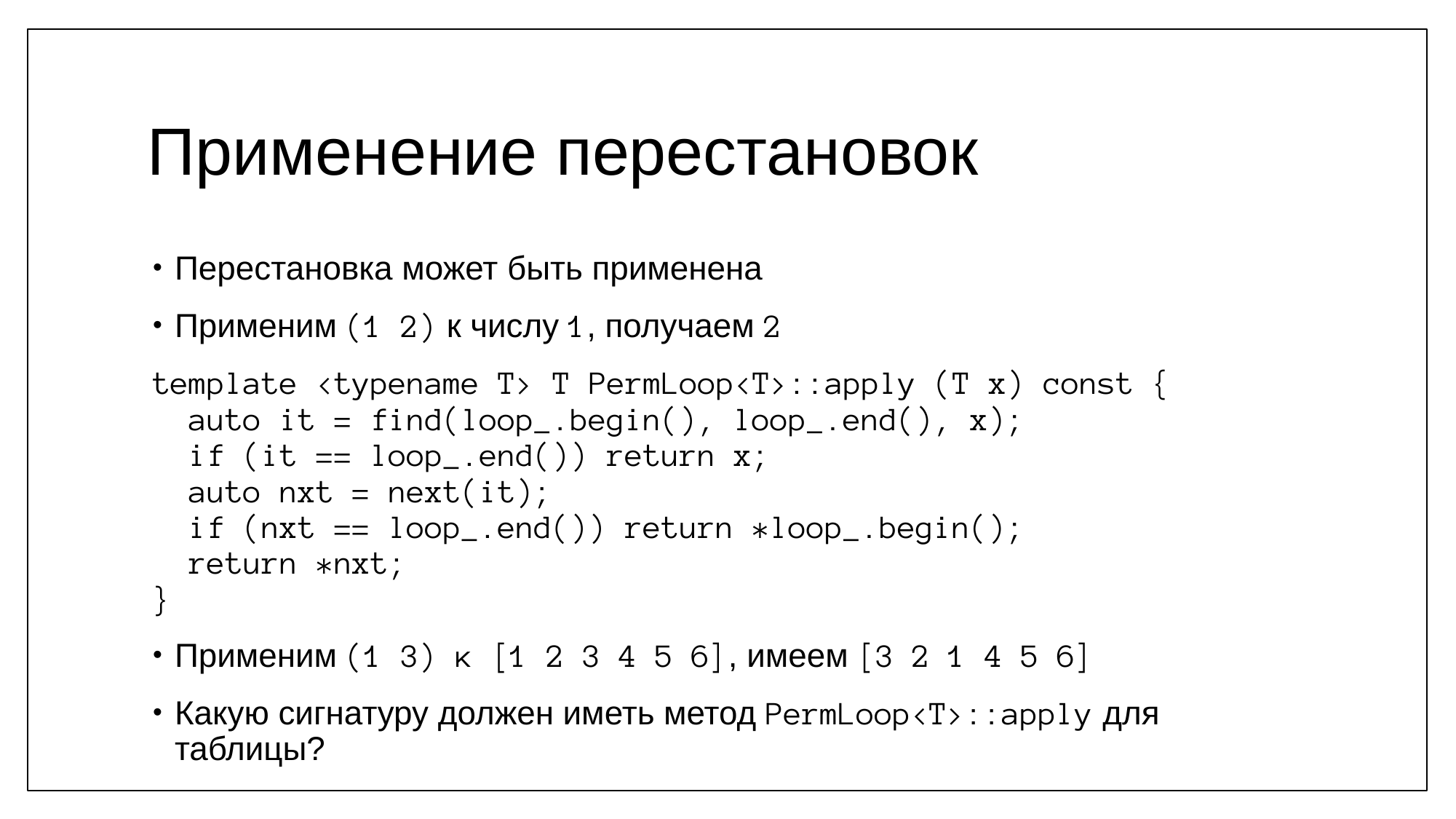

# Применение перестановок
Перестановка может быть применена
Применим (1 2) к числу 1, получаем 2
template <typename T> T PermLoop<T>::apply (T x) const {
  auto it = find(loop_.begin(), loop_.end(), x);
  if (it == loop_.end()) return x;
  auto nxt = next(it);
  if (nxt == loop_.end()) return *loop_.begin();
  return *nxt;
}
Применим (1 3) к [1 2 3 4 5 6], имеем [3 2 1 4 5 6]
Какую сигнатуру должен иметь метод PermLoop<T>::apply для таблицы?